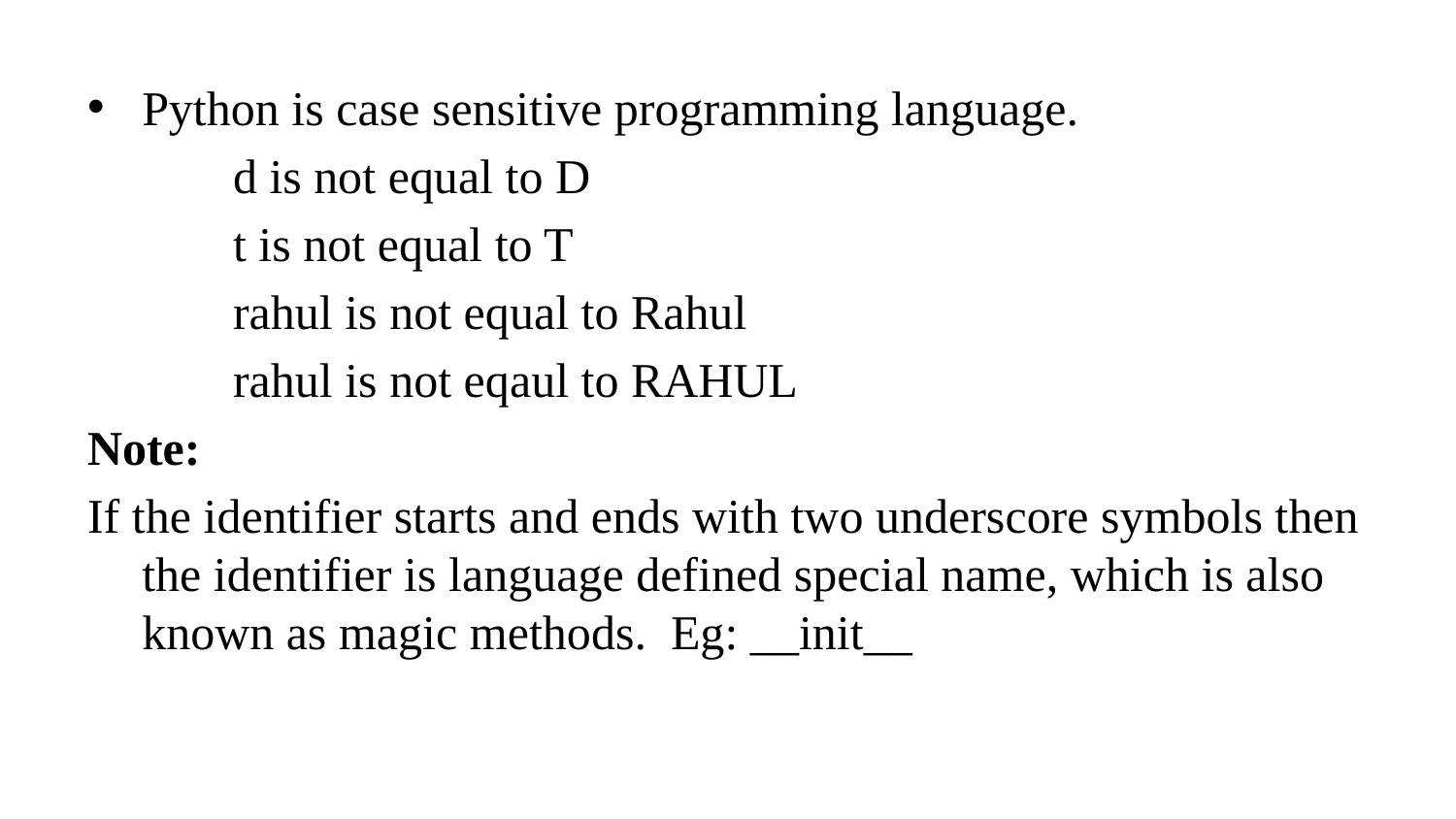

Python is case sensitive programming language.
	d is not equal to D
	t is not equal to T
	rahul is not equal to Rahul
	rahul is not eqaul to RAHUL
Note:
If the identifier starts and ends with two underscore symbols then the identifier is language defined special name, which is also known as magic methods.  Eg: __init__